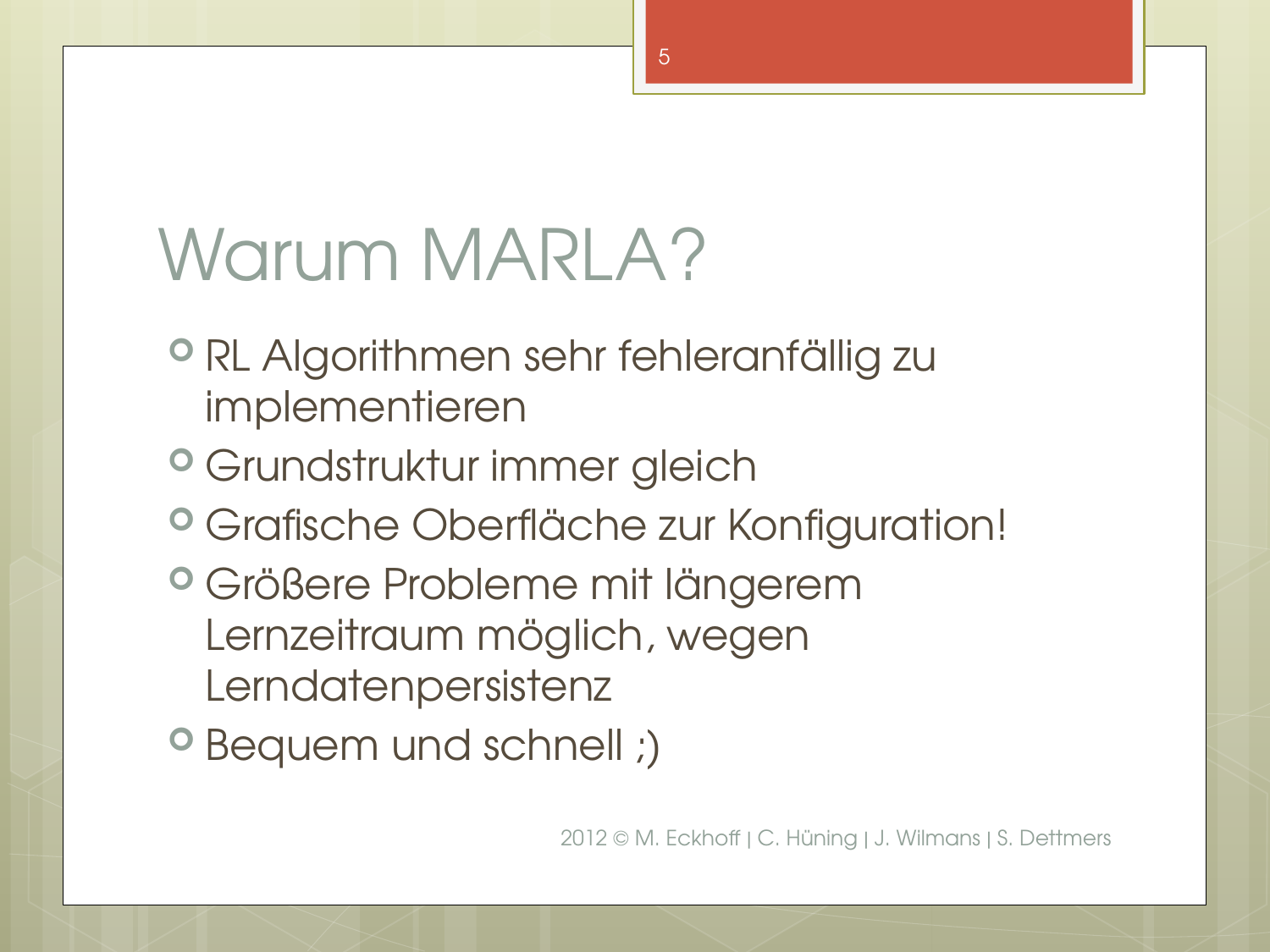

5
# Warum MARLA?
RL Algorithmen sehr fehleranfällig zu implementieren
Grundstruktur immer gleich
Grafische Oberfläche zur Konfiguration!
Größere Probleme mit längerem Lernzeitraum möglich, wegen Lerndatenpersistenz
Bequem und schnell ;)

2012 © M. Eckhoff | C. Hüning | J. Wilmans | S. Dettmers